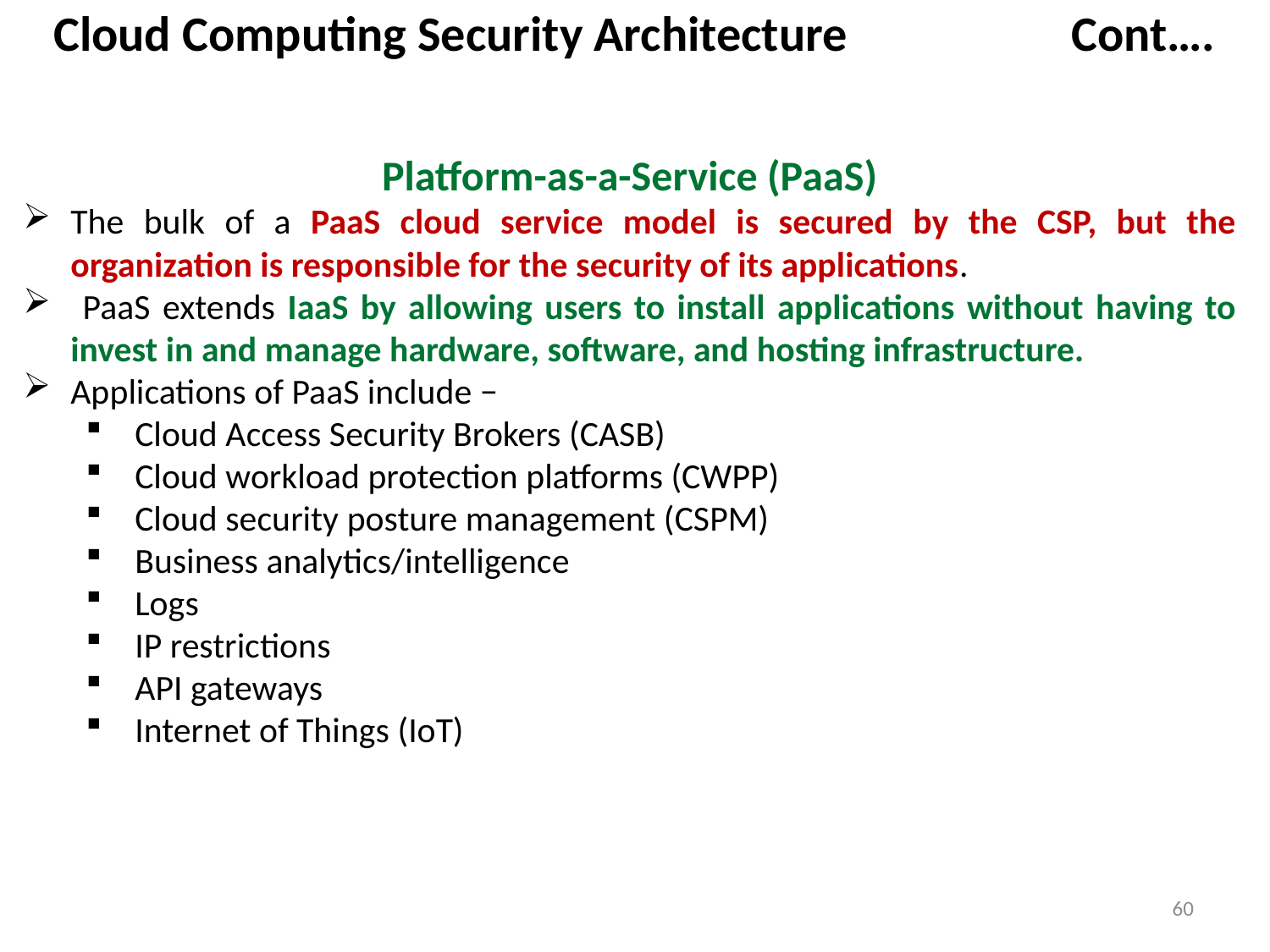

# Cloud Computing Security Architecture                    Cont….
Platform-as-a-Service (PaaS)
The bulk of a PaaS cloud service model is secured by the CSP, but the organization is responsible for the security of its applications.
 PaaS extends IaaS by allowing users to install applications without having to invest in and manage hardware, software, and hosting infrastructure.
Applications of PaaS include −
Cloud Access Security Brokers (CASB)
Cloud workload protection platforms (CWPP)
Cloud security posture management (CSPM)
Business analytics/intelligence
Logs
IP restrictions
API gateways
Internet of Things (IoT)
60